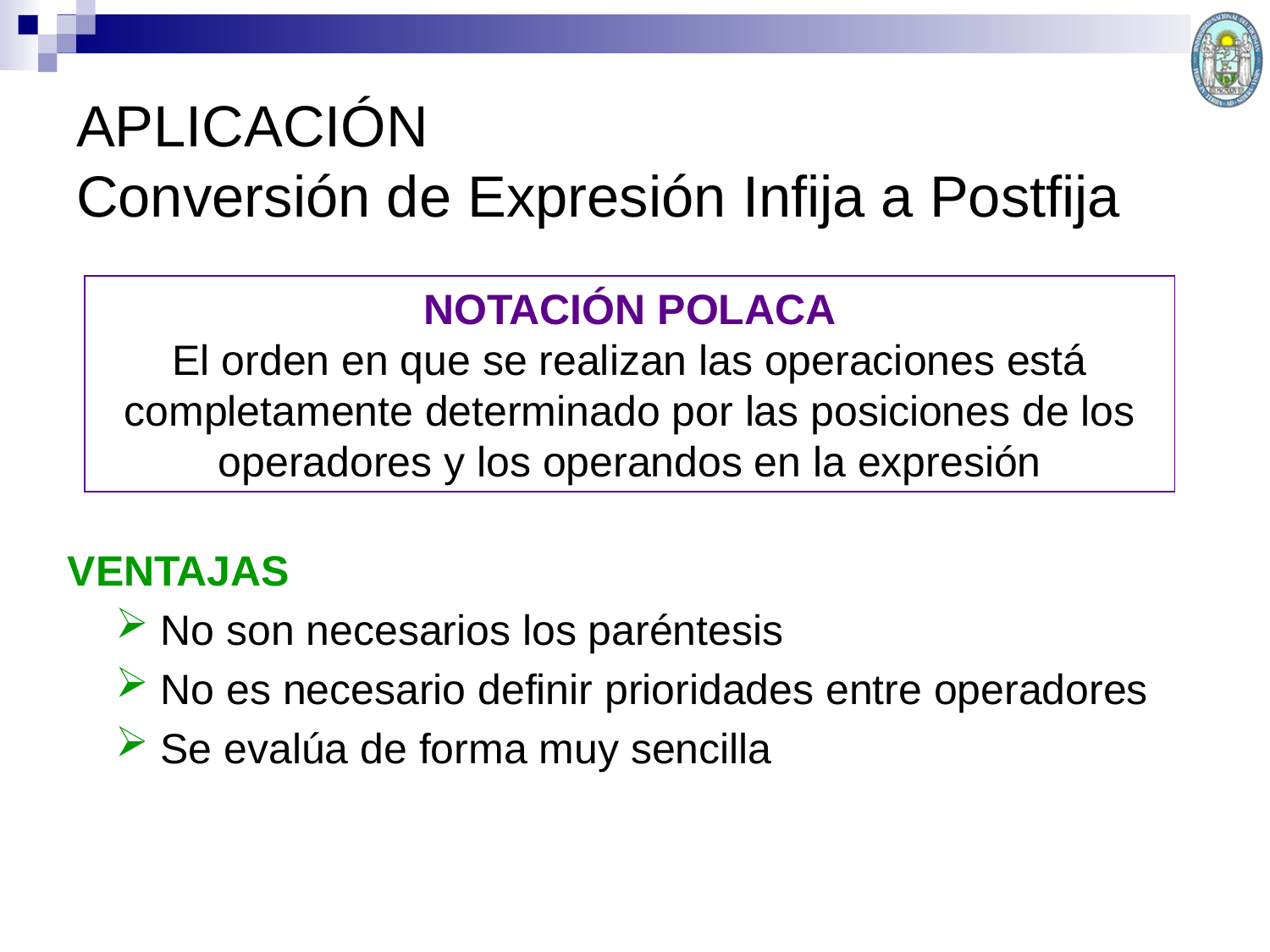

APLICACIÓN
Conversión de Expresión Infija a Postfija
NOTACIÓN POLACA
El orden en que se realizan las operaciones está completamente determinado por las posiciones de los operadores y los operandos en la expresión
VENTAJAS
No son necesarios los paréntesis
No es necesario definir prioridades entre operadores
Se evalúa de forma muy sencilla